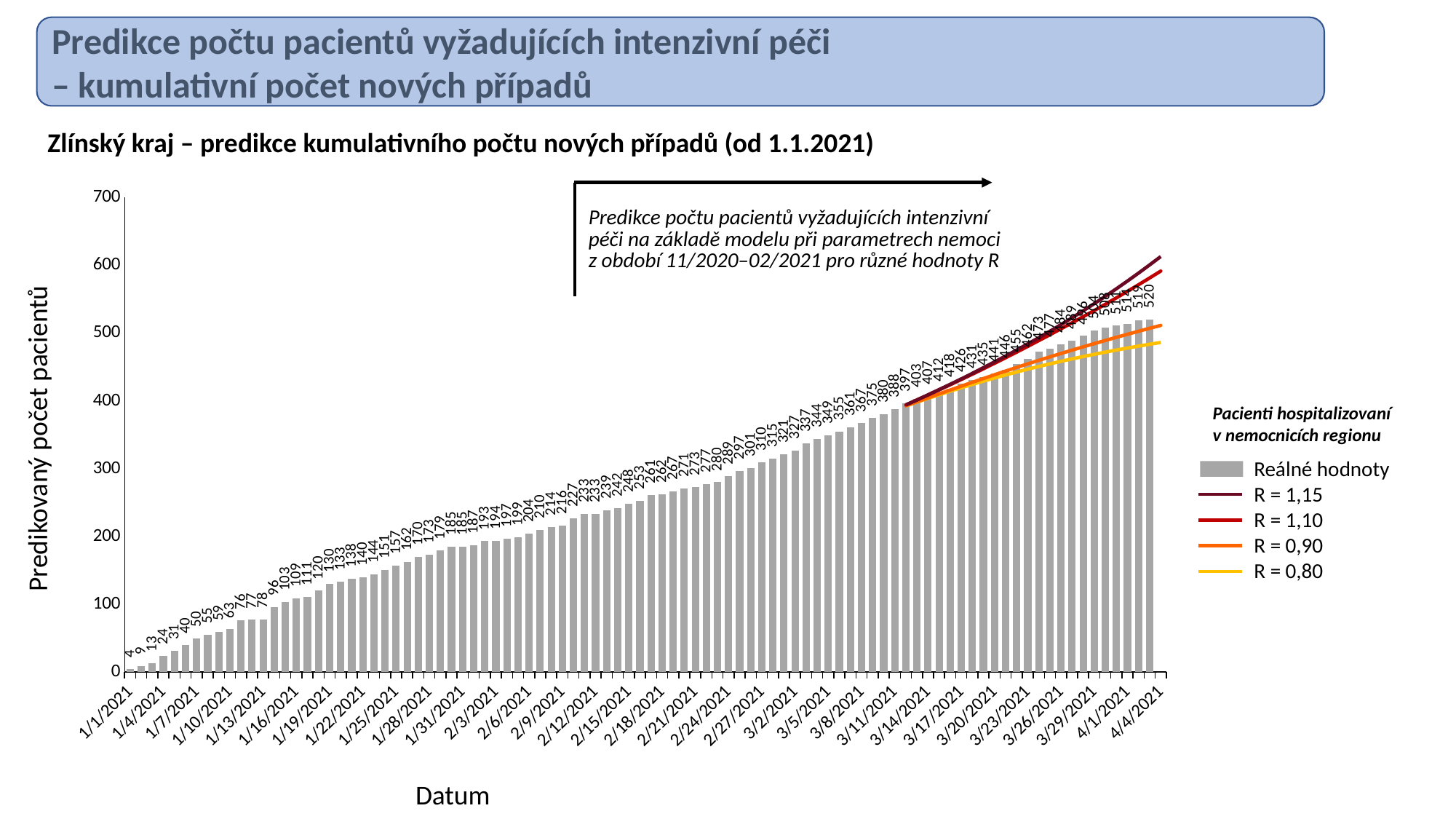

Predikce počtu pacientů vyžadujících intenzivní péči
– kumulativní počet nových případů
Zlínský kraj – predikce kumulativního počtu nových případů (od 1.1.2021)

### Chart

| Category |  |  |  |  |  |
|---|---|---|---|---|---|
| 44197 | 4.0 | None | None | None | None |
| 44198 | 9.0 | None | None | None | None |
| 44199 | 13.0 | None | None | None | None |
| 44200 | 24.0 | None | None | None | None |
| 44201 | 31.0 | None | None | None | None |
| 44202 | 40.0 | None | None | None | None |
| 44203 | 50.0 | None | None | None | None |
| 44204 | 55.0 | None | None | None | None |
| 44205 | 59.0 | None | None | None | None |
| 44206 | 63.0 | None | None | None | None |
| 44207 | 76.0 | None | None | None | None |
| 44208 | 77.0 | None | None | None | None |
| 44209 | 78.0 | None | None | None | None |
| 44210 | 96.0 | None | None | None | None |
| 44211 | 103.0 | None | None | None | None |
| 44212 | 109.0 | None | None | None | None |
| 44213 | 111.0 | None | None | None | None |
| 44214 | 120.0 | None | None | None | None |
| 44215 | 130.0 | None | None | None | None |
| 44216 | 133.0 | None | None | None | None |
| 44217 | 138.0 | None | None | None | None |
| 44218 | 140.0 | None | None | None | None |
| 44219 | 144.0 | None | None | None | None |
| 44220 | 151.0 | None | None | None | None |
| 44221 | 157.0 | None | None | None | None |
| 44222 | 162.0 | None | None | None | None |
| 44223 | 170.0 | None | None | None | None |
| 44224 | 173.0 | None | None | None | None |
| 44225 | 179.0 | None | None | None | None |
| 44226 | 185.0 | None | None | None | None |
| 44227 | 185.0 | None | None | None | None |
| 44228 | 187.0 | None | None | None | None |
| 44229 | 193.0 | None | None | None | None |
| 44230 | 194.0 | None | None | None | None |
| 44231 | 197.0 | None | None | None | None |
| 44232 | 199.0 | None | None | None | None |
| 44233 | 204.0 | None | None | None | None |
| 44234 | 210.0 | None | None | None | None |
| 44235 | 214.0 | None | None | None | None |
| 44236 | 216.0 | None | None | None | None |
| 44237 | 227.0 | None | None | None | None |
| 44238 | 233.0 | None | None | None | None |
| 44239 | 233.0 | None | None | None | None |
| 44240 | 239.0 | None | None | None | None |
| 44241 | 242.0 | None | None | None | None |
| 44242 | 248.0 | None | None | None | None |
| 44243 | 253.0 | None | None | None | None |
| 44244 | 261.0 | None | None | None | None |
| 44245 | 262.0 | None | None | None | None |
| 44246 | 267.0 | None | None | None | None |
| 44247 | 271.0 | None | None | None | None |
| 44248 | 273.0 | None | None | None | None |
| 44249 | 277.0 | None | None | None | None |
| 44250 | 280.0 | None | None | None | None |
| 44251 | 289.0 | None | None | None | None |
| 44252 | 297.0 | None | None | None | None |
| 44253 | 301.0 | None | None | None | None |
| 44254 | 310.0 | None | None | None | None |
| 44255 | 315.0 | None | None | None | None |
| 44256 | 321.0 | None | None | None | None |
| 44257 | 327.0 | None | None | None | None |
| 44258 | 337.0 | None | None | None | None |
| 44259 | 344.0 | None | None | None | None |
| 44260 | 349.0 | None | None | None | None |
| 44261 | 355.0 | None | None | None | None |
| 44262 | 361.0 | None | None | None | None |
| 44263 | 367.0 | None | None | None | None |
| 44264 | 375.0 | None | None | None | None |
| 44265 | 380.0 | None | None | None | None |
| 44266 | 388.0 | None | None | None | None |
| 44267 | 397.0 | 392.71436263643926 | 392.8910758968056 | 394.1432286929027 | 394.20441644861427 |
| 44268 | 403.0 | 398.31734633621636 | 398.7601565932037 | 401.40673625699185 | 401.56386139681297 |
| 44269 | 407.0 | 403.8034404492082 | 404.5935084085453 | 408.782738663481 | 409.0718644510949 |
| 44270 | 412.0 | 409.1641102609358 | 410.3916230335011 | 416.27611553191286 | 416.7391582929703 |
| 44271 | 418.0 | 414.38491429702265 | 416.145236995533 | 423.8938063554965 | 424.5775796876187 |
| 44272 | 426.0 | 419.4651921571485 | 421.8470183180335 | 431.626710735957 | 432.57580245096864 |
| 44273 | 431.0 | 424.41433832701966 | 427.5046635682823 | 439.4840743361061 | 440.7442299341645 |
| 44274 | 435.0 | 429.2290672395284 | 433.1127467156812 | 447.46234924955286 | 449.082168791722 |
| 44275 | 441.0 | 433.8911453033468 | 438.6542567841383 | 455.55958071244686 | 457.5942663014551 |
| 44276 | 446.0 | 438.3837477141383 | 444.1089555769298 | 463.7699725340127 | 466.2774799585926 |
| 44277 | 455.0 | 442.70739418654085 | 449.47265008891327 | 472.0934753510651 | 475.13300847134883 |
| 44278 | 462.0 | 446.86847090504494 | 454.74545356670643 | 480.52524870041276 | 484.15634556255895 |
| 44279 | 473.0 | 450.8801922702736 | 459.9329354703184 | 489.0611047550489 | 493.4021872334339 |
| 44280 | 477.0 | 454.7468528579336 | 465.0349896242492 | 497.7046012753427 | 502.8978877832607 |
| 44281 | 484.0 | 458.4739481347078 | 470.0537781270943 | 506.46091455871976 | 512.6570113283485 |
| 44282 | 489.0 | 462.0638732099527 | 474.987781061371 | 515.3302133258059 | 522.6837733875188 |
| 44283 | 496.0 | 465.51925314910915 | 479.83643102998394 | 524.3109381922806 | 532.9809537391831 |
| 44284 | 504.0 | 468.8435903676432 | 484.59921882566164 | 533.4164173743786 | 543.5490925327538 |
| 44285 | 508.0 | 472.04417519790815 | 489.27989357120447 | 542.6889536473572 | 554.3970590247669 |
| 44286 | 511.0 | 475.125587883062 | 493.8796617764641 | 552.1322798409467 | 565.533763925199 |
| 44287 | 514.0 | 478.0904725768942 | 498.3979097538166 | 561.7482259083287 | 576.965915005598 |
| 44288 | 519.0 | 480.94218437627865 | 502.83484989540676 | 571.5384244968864 | 588.6997754387877 |
| 44289 | 520.0 | 483.68561801679004 | 507.1927408773613 | 581.5056938049403 | 600.7425084888332 |
| 44290 | 0.0 | 486.3252952526933 | 511.47264270135065 | 591.651207226365 | 613.0993278234415 |
|  | None | None | None | None | None |
|  | None | None | None | None | None |
|  | None | None | None | None | None |
|  | None | None | None | None | None |
|  | None | None | None | None | None |
|  | None | None | None | None | None |
|  | None | None | None | None | None |
|  | None | None | None | None | None |
|  | None | None | None | None | None |
|  | None | None | None | None | None |
|  | None | None | None | None | None |
|  | None | None | None | None | None |
|  | None | None | None | None | None |
|  | None | None | None | None | None |
|  | None | None | None | None | None |
|  | None | None | None | None | None |
|  | None | None | None | None | None |
|  | None | None | None | None | None |
|  | None | None | None | None | None |
|  | None | None | None | None | None |
|  | None | None | None | None | None |
|  | None | None | None | None | None |
|  | None | None | None | None | None |
|  | None | None | None | None | None |
|  | None | None | None | None | None |
|  | None | None | None | None | None |
|  | None | None | None | None | None |
|  | None | None | None | None | None |
|  | None | None | None | None | None |
|  | None | None | None | None | None |
|  | None | None | None | None | None |
|  | None | None | None | None | None |
|  | None | None | None | None | None |
|  | None | None | None | None | None |
|  | None | None | None | None | None |
|  | None | None | None | None | None |
|  | None | None | None | None | None |
|  | None | None | None | None | None |
|  | None | None | None | None | None |
|  | None | None | None | None | None |
|  | None | None | None | None | None |
|  | None | None | None | None | None |
|  | None | None | None | None | None |
|  | None | None | None | None | None |
|  | None | None | None | None | None |
|  | None | None | None | None | None |
|  | None | None | None | None | None |
|  | None | None | None | None | None |
|  | None | None | None | None | None |
|  | None | None | None | None | None |
|  | None | None | None | None | None |
|  | None | None | None | None | None |
|  | None | None | None | None | None |
|  | None | None | None | None | None |
|  | None | None | None | None | None |
|  | None | None | None | None | None |
|  | None | None | None | None | None |
|  | None | None | None | None | None |
|  | None | None | None | None | None |
|  | None | None | None | None | None |
|  | None | None | None | None | None |
|  | None | None | None | None | None |
|  | None | None | None | None | None |
|  | None | None | None | None | None |
|  | None | None | None | None | None |
|  | None | None | None | None | None |
|  | None | None | None | None | None |
|  | None | None | None | None | None |
|  | None | None | None | None | None |
|  | None | None | None | None | None |
|  | None | None | None | None | None |
|  | None | None | None | None | None |
|  | None | None | None | None | None |
|  | None | None | None | None | None |
|  | None | None | None | None | None |
|  | None | None | None | None | None |
|  | None | None | None | None | None |
|  | None | None | None | None | None |
|  | None | None | None | None | None |
|  | None | None | None | None | None |
|  | None | None | None | None | None |
|  | None | None | None | None | None |
|  | None | None | None | None | None |
|  | None | None | None | None | None |
|  | None | None | None | None | None |
|  | None | None | None | None | None |
|  | None | None | None | None | None |
| Predikce počtu pacientů vyžadujících intenzivní péči na základě modelu při parametrech nemoci z období 11/2020–02/2021 pro různé hodnoty R |
| --- |
Pacienti hospitalizovaní v nemocnicích regionu
Predikovaný počet pacientů
Reálné hodnoty
R = 1,15
R = 1,10
R = 0,90
R = 0,80

Datum